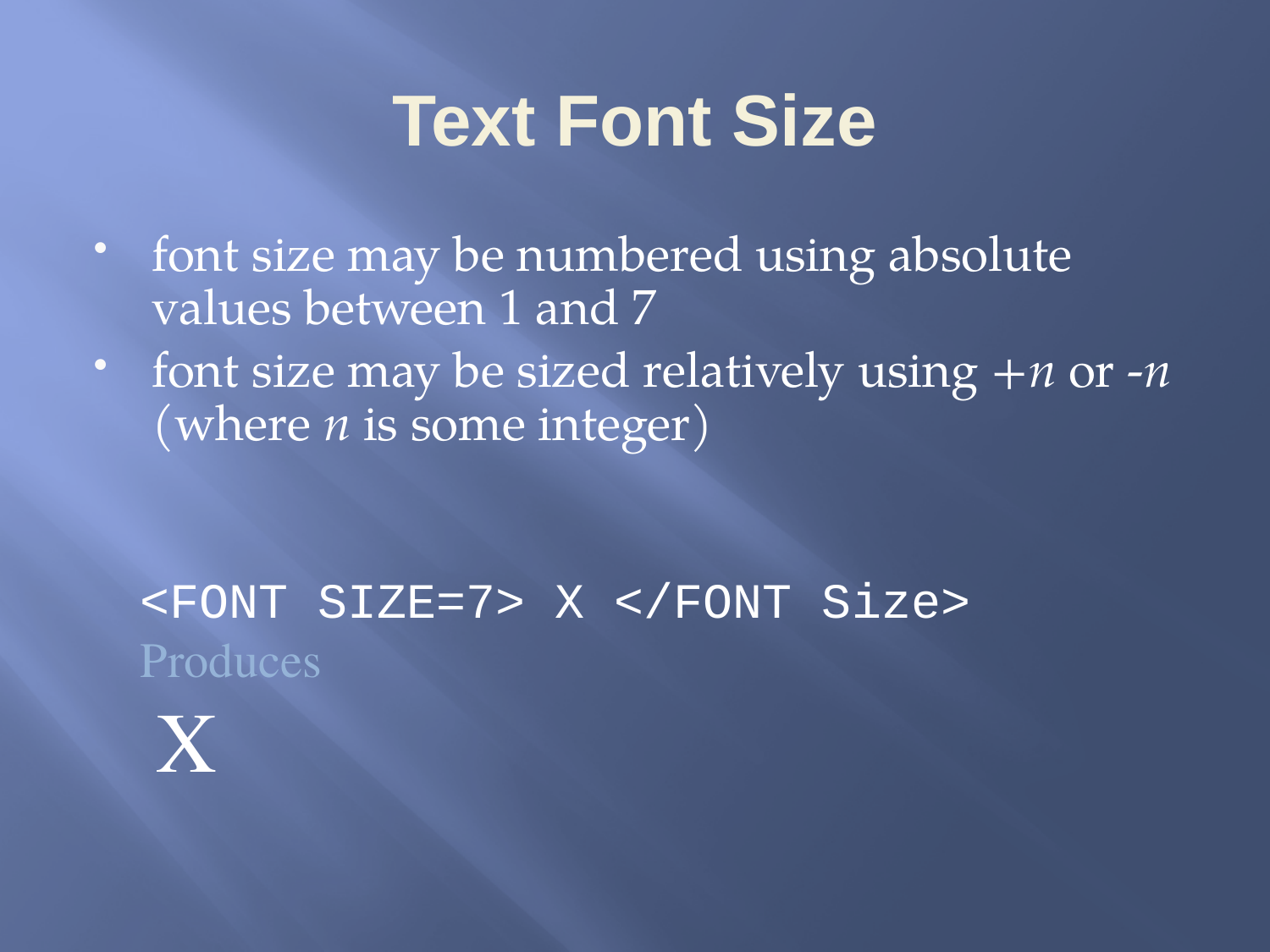

# Text Font Size
font size may be numbered using absolute values between 1 and 7
font size may be sized relatively using +n or -n (where n is some integer)

<FONT SIZE=7> X </FONT Size>
Produces
  X